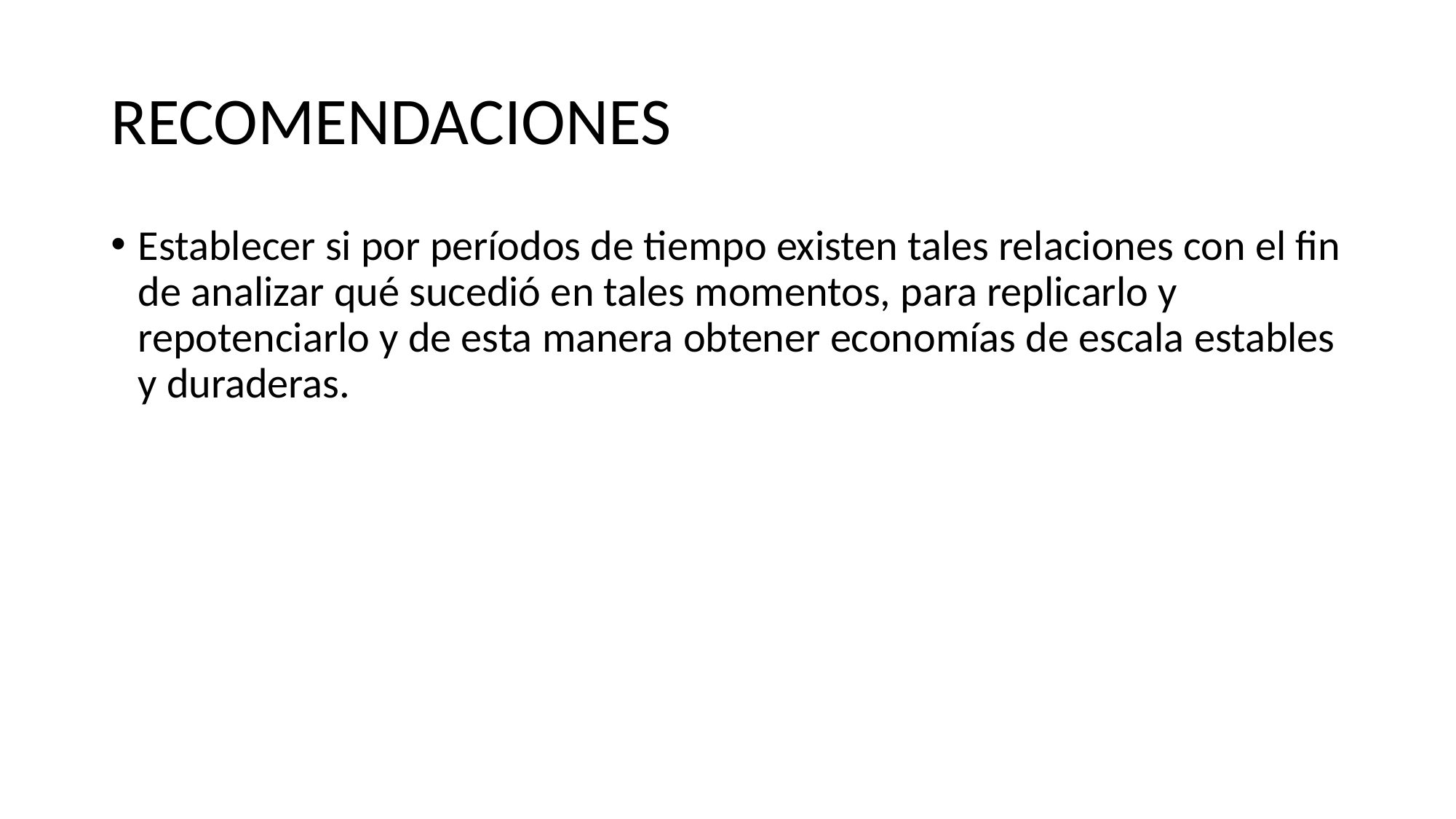

# RECOMENDACIONES
Establecer si por períodos de tiempo existen tales relaciones con el fin de analizar qué sucedió en tales momentos, para replicarlo y repotenciarlo y de esta manera obtener economías de escala estables y duraderas.